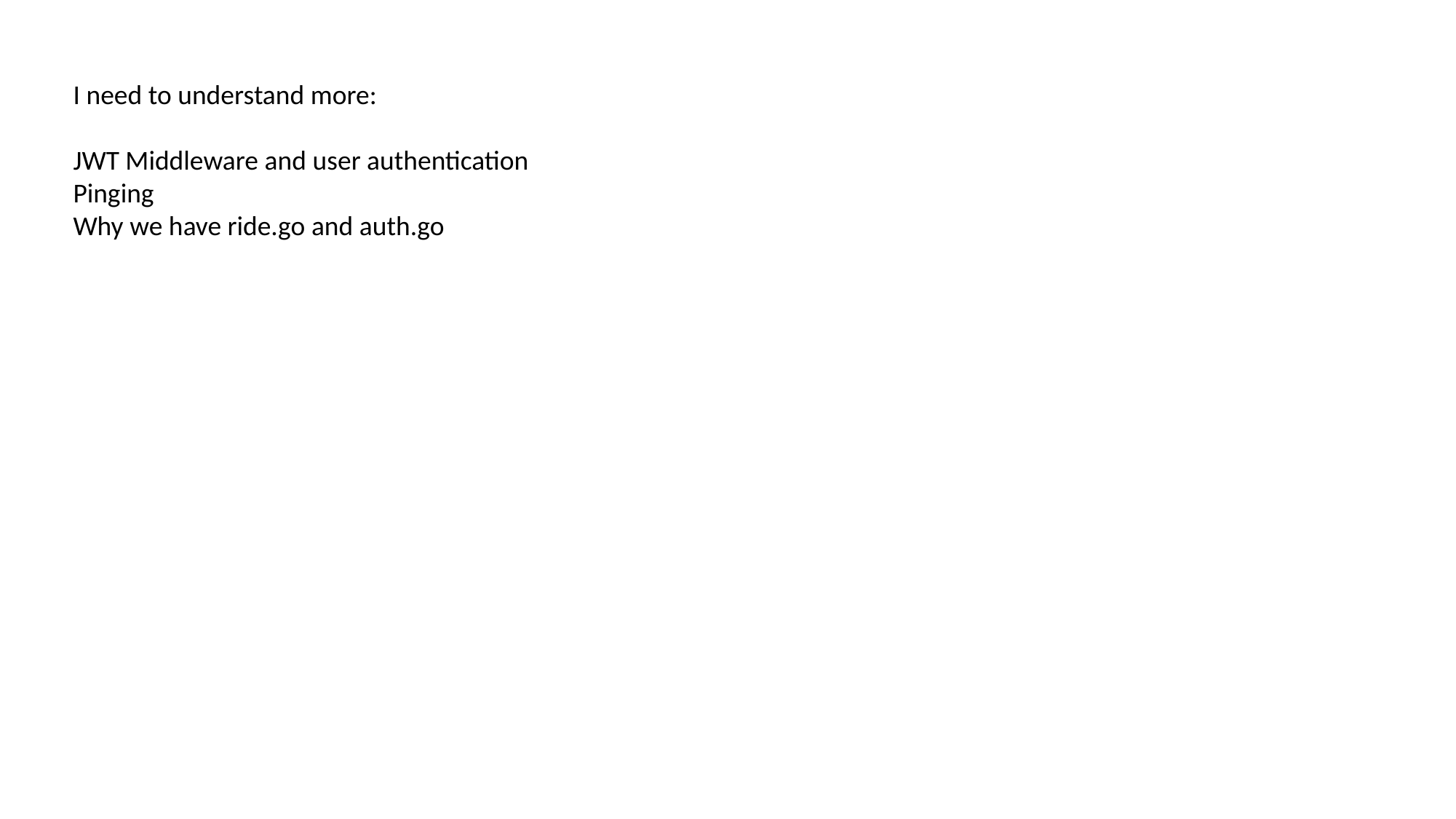

I need to understand more:

JWT Middleware and user authentication
Pinging
Why we have ride.go and auth.go